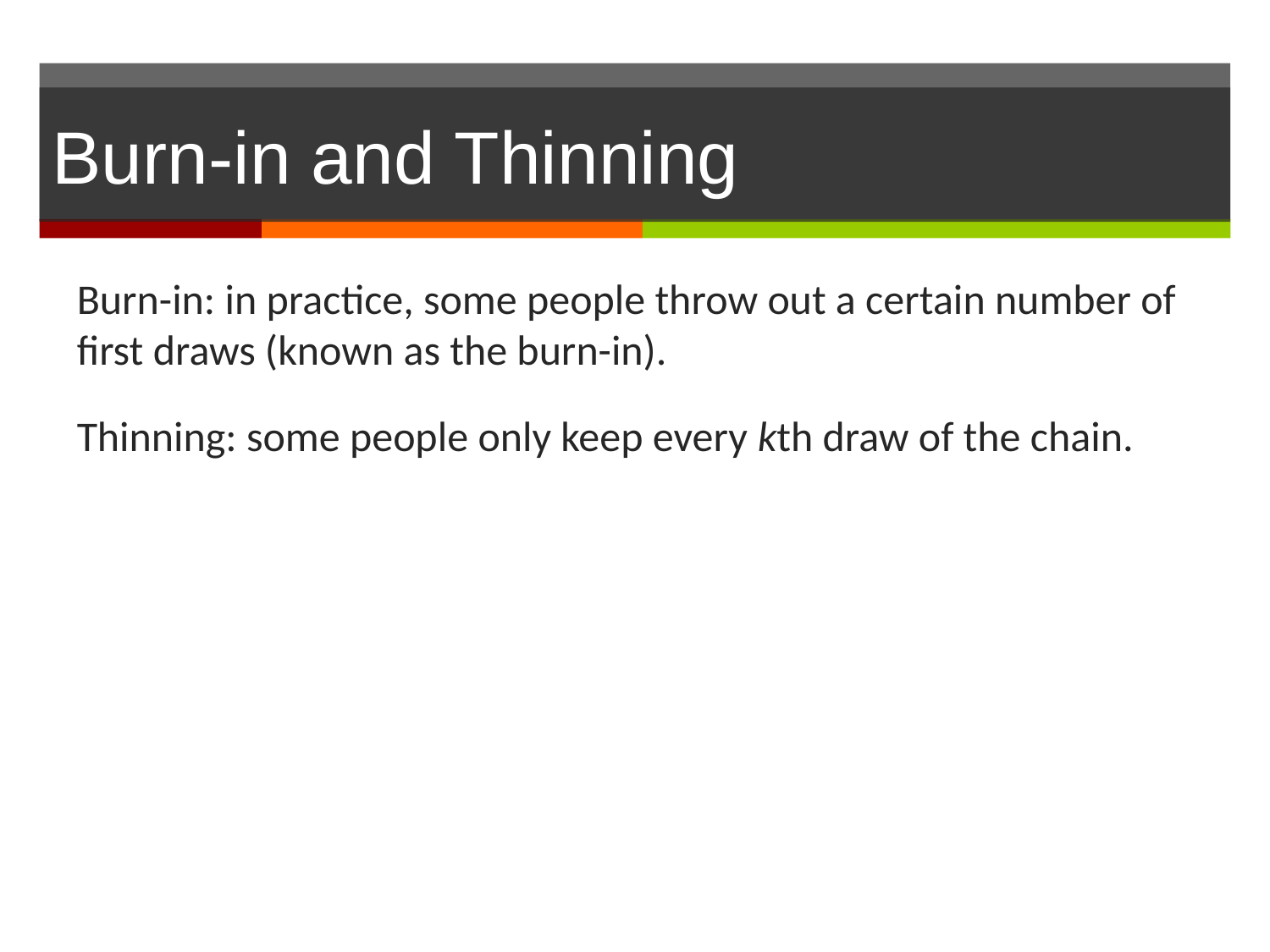

# Burn-in and Thinning
Burn-in: in practice, some people throw out a certain number of first draws (known as the burn-in).
Thinning: some people only keep every kth draw of the chain.